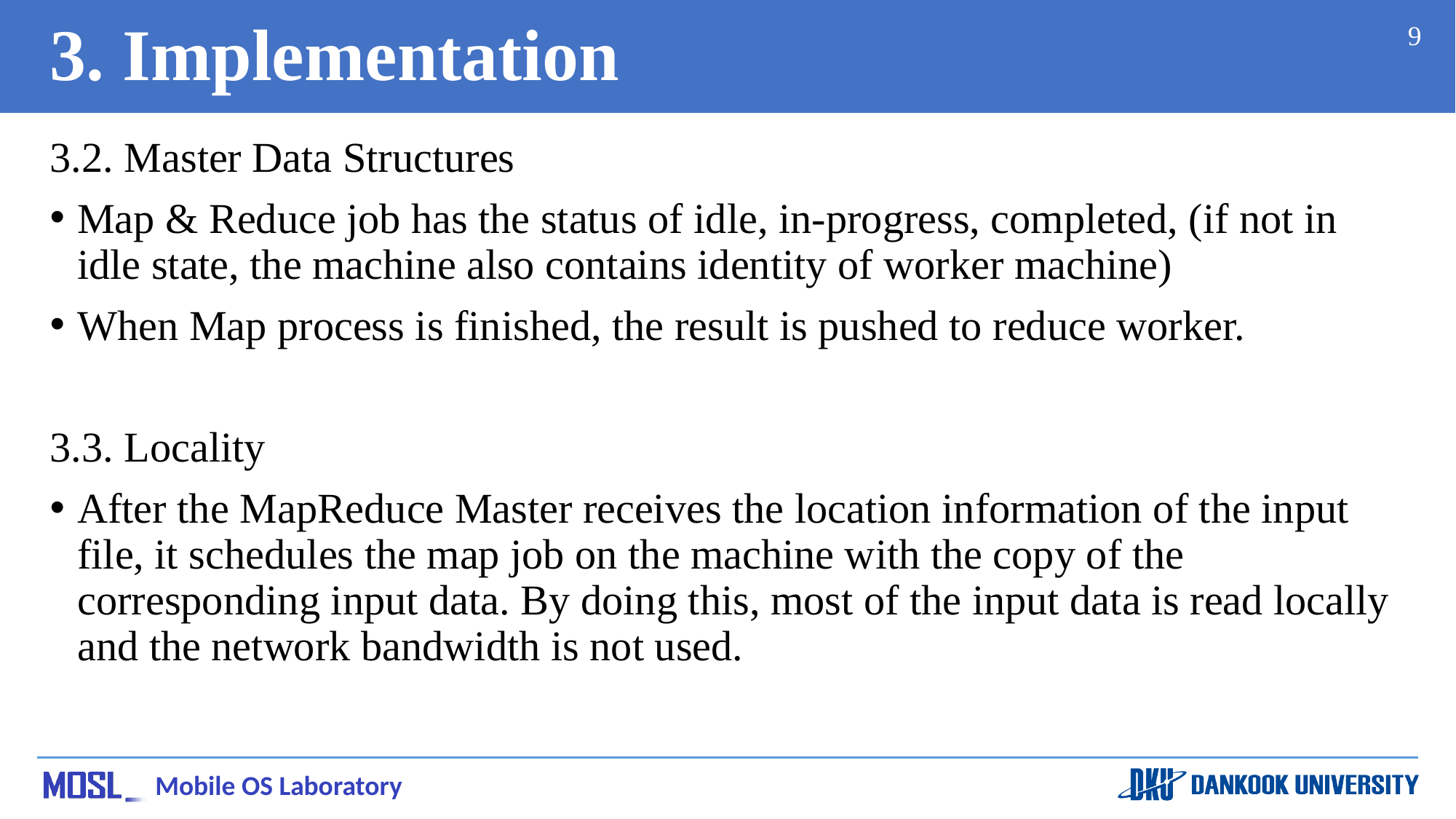

# 3. Implementation
9
3.2. Master Data Structures
Map & Reduce job has the status of idle, in-progress, completed, (if not in idle state, the machine also contains identity of worker machine)
When Map process is finished, the result is pushed to reduce worker.

3.3. Locality
After the MapReduce Master receives the location information of the input file, it schedules the map job on the machine with the copy of the corresponding input data. By doing this, most of the input data is read locally and the network bandwidth is not used.